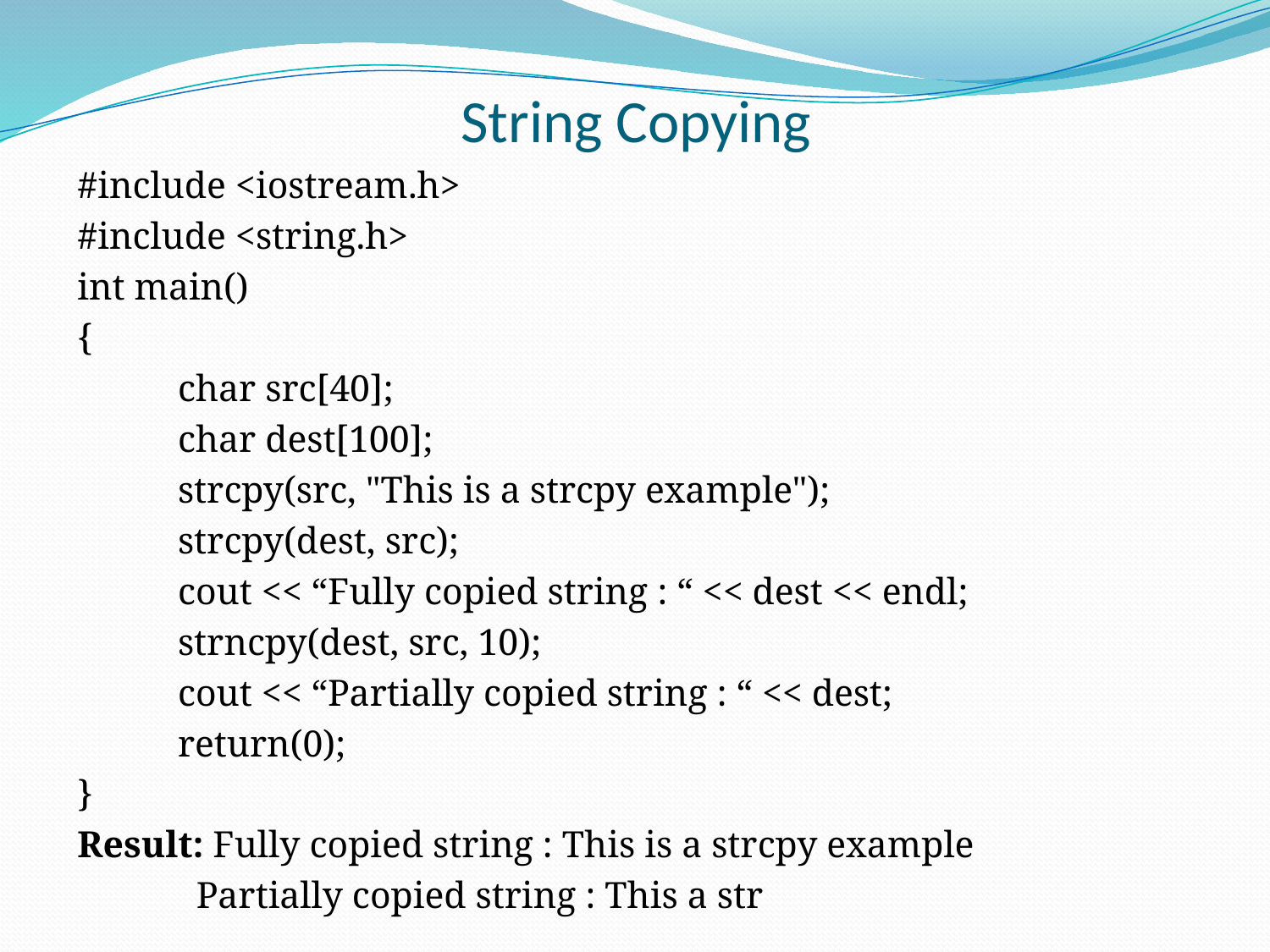

# String Copying
#include <iostream.h>
#include <string.h>
int main()
{
	char src[40];
	char dest[100];
	strcpy(src, "This is a strcpy example");
	strcpy(dest, src);
	cout << “Fully copied string : “ << dest << endl;
	strncpy(dest, src, 10);
	cout << “Partially copied string : “ << dest;
	return(0);
}
Result: Fully copied string : This is a strcpy example
	  Partially copied string : This a str